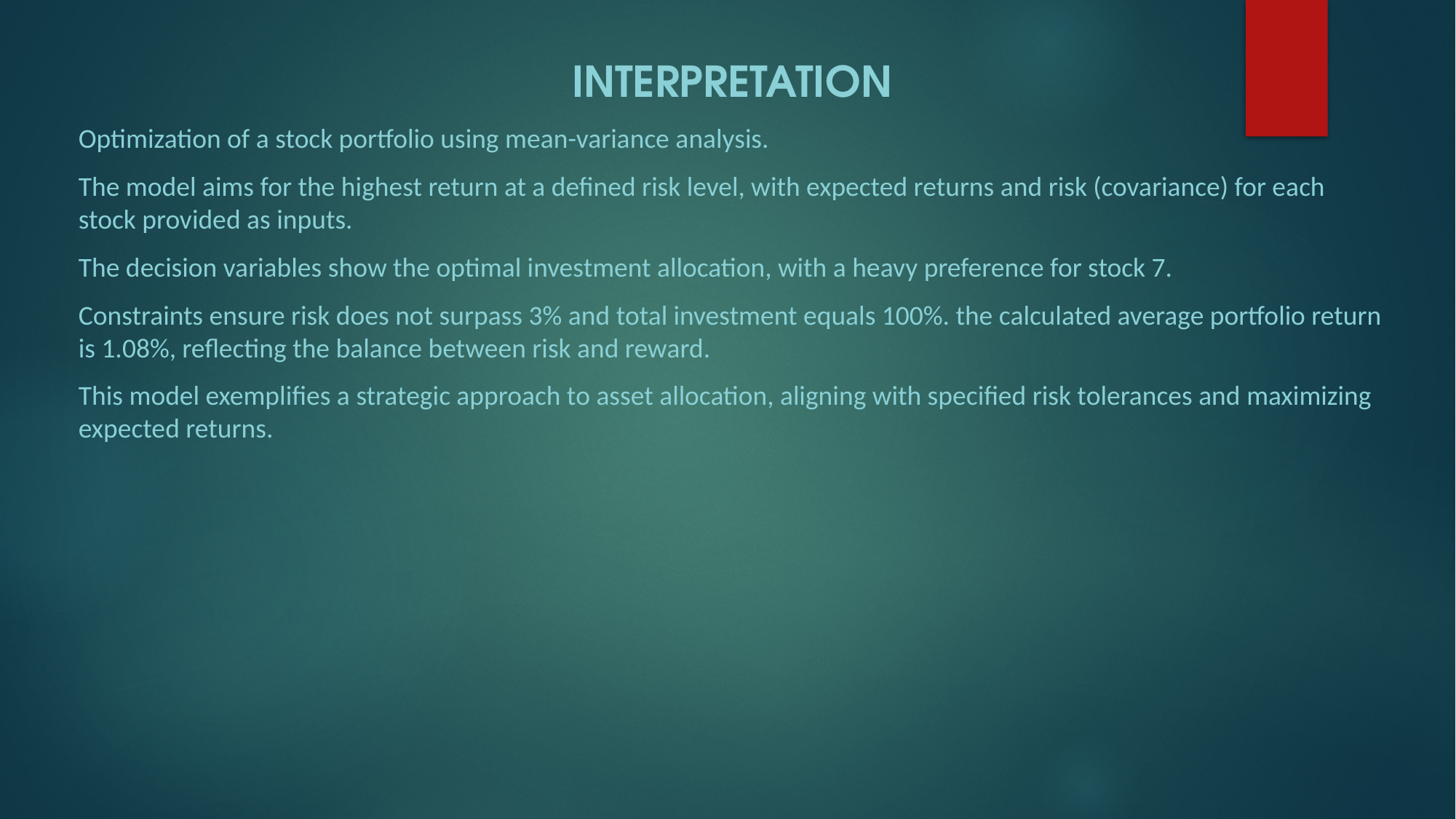

Interpretation
Optimization of a stock portfolio using mean-variance analysis.
The model aims for the highest return at a defined risk level, with expected returns and risk (covariance) for each stock provided as inputs.
The decision variables show the optimal investment allocation, with a heavy preference for stock 7.
Constraints ensure risk does not surpass 3% and total investment equals 100%. the calculated average portfolio return is 1.08%, reflecting the balance between risk and reward.
This model exemplifies a strategic approach to asset allocation, aligning with specified risk tolerances and maximizing expected returns.